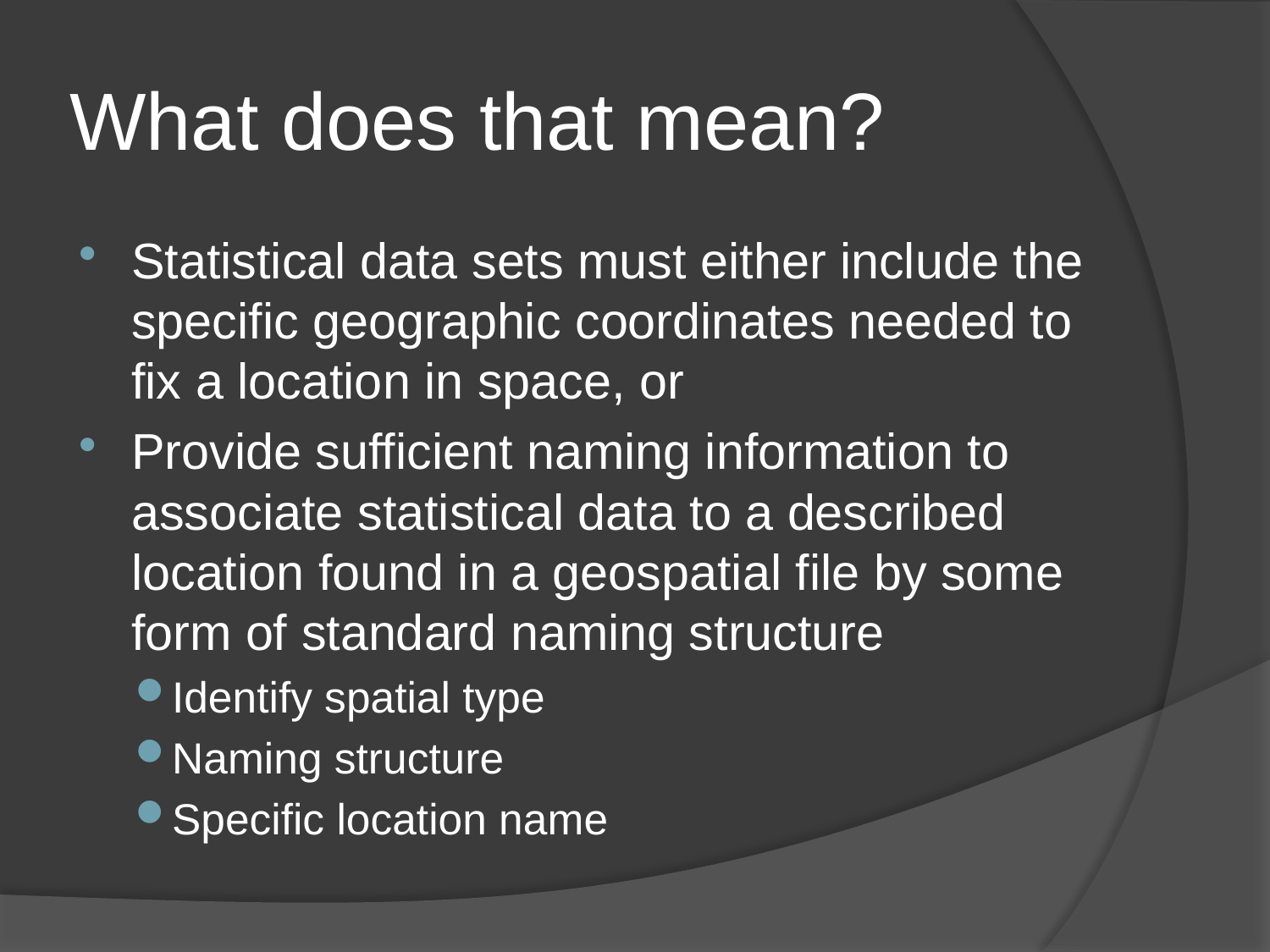

# What does that mean?
Statistical data sets must either include the specific geographic coordinates needed to fix a location in space, or
Provide sufficient naming information to associate statistical data to a described location found in a geospatial file by some form of standard naming structure
Identify spatial type
Naming structure
Specific location name